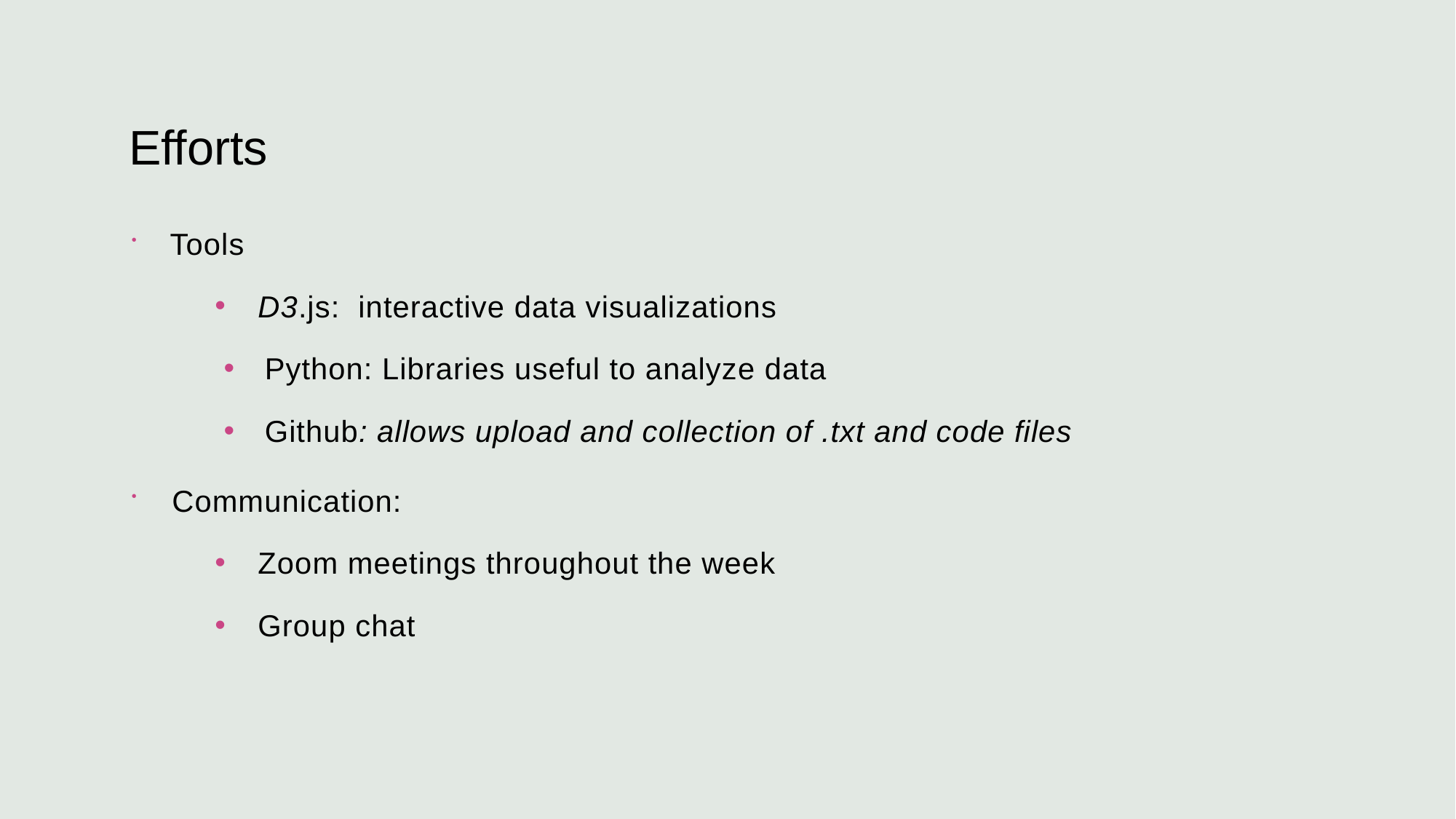

# Efforts
Tools
D3.js:  interactive data visualizations
Python: Libraries useful to analyze data
Github: allows upload and collection of .txt and code files
Communication:
Zoom meetings throughout the week
Group chat